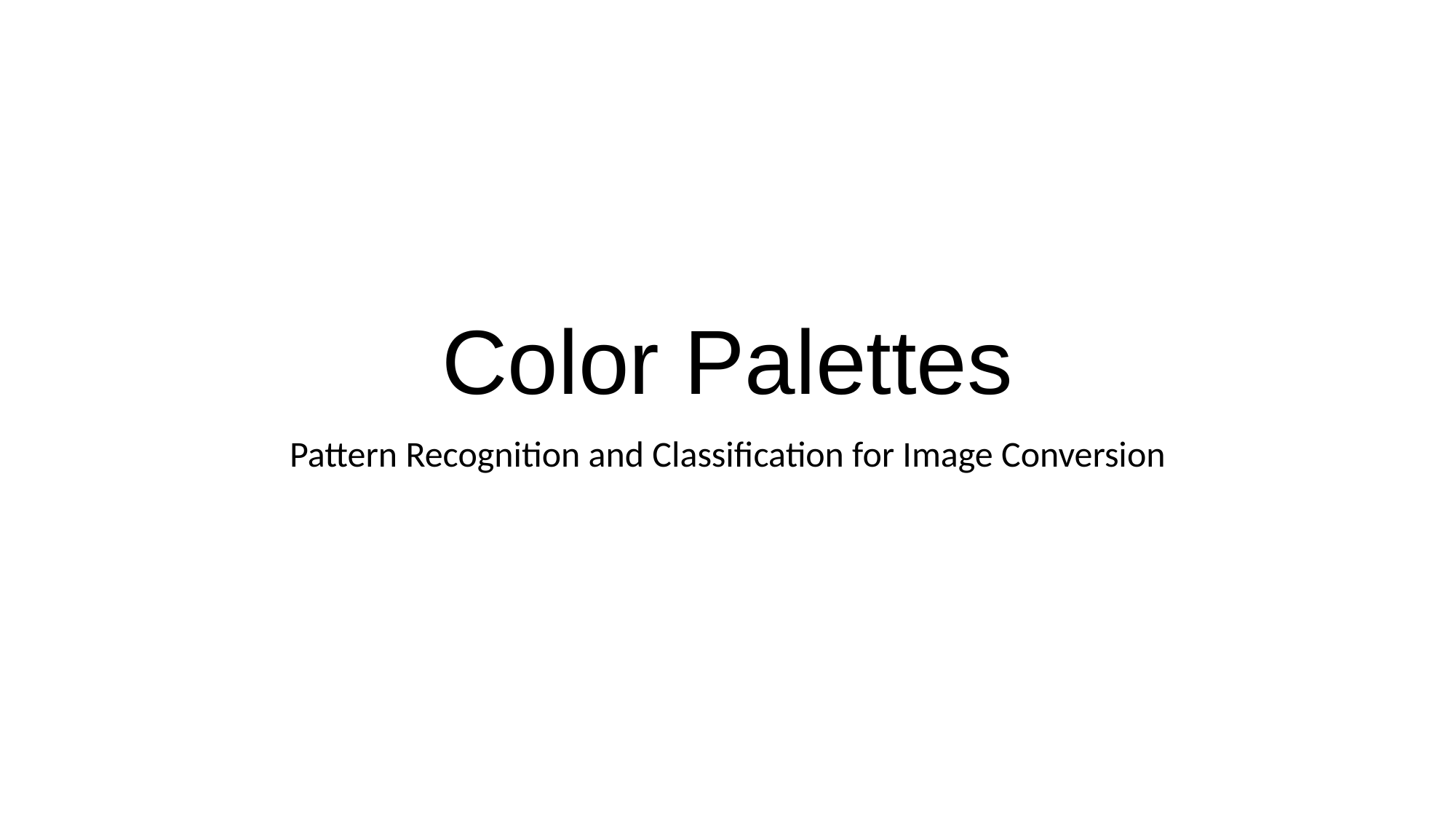

# Color Palettes
Pattern Recognition and Classification for Image Conversion